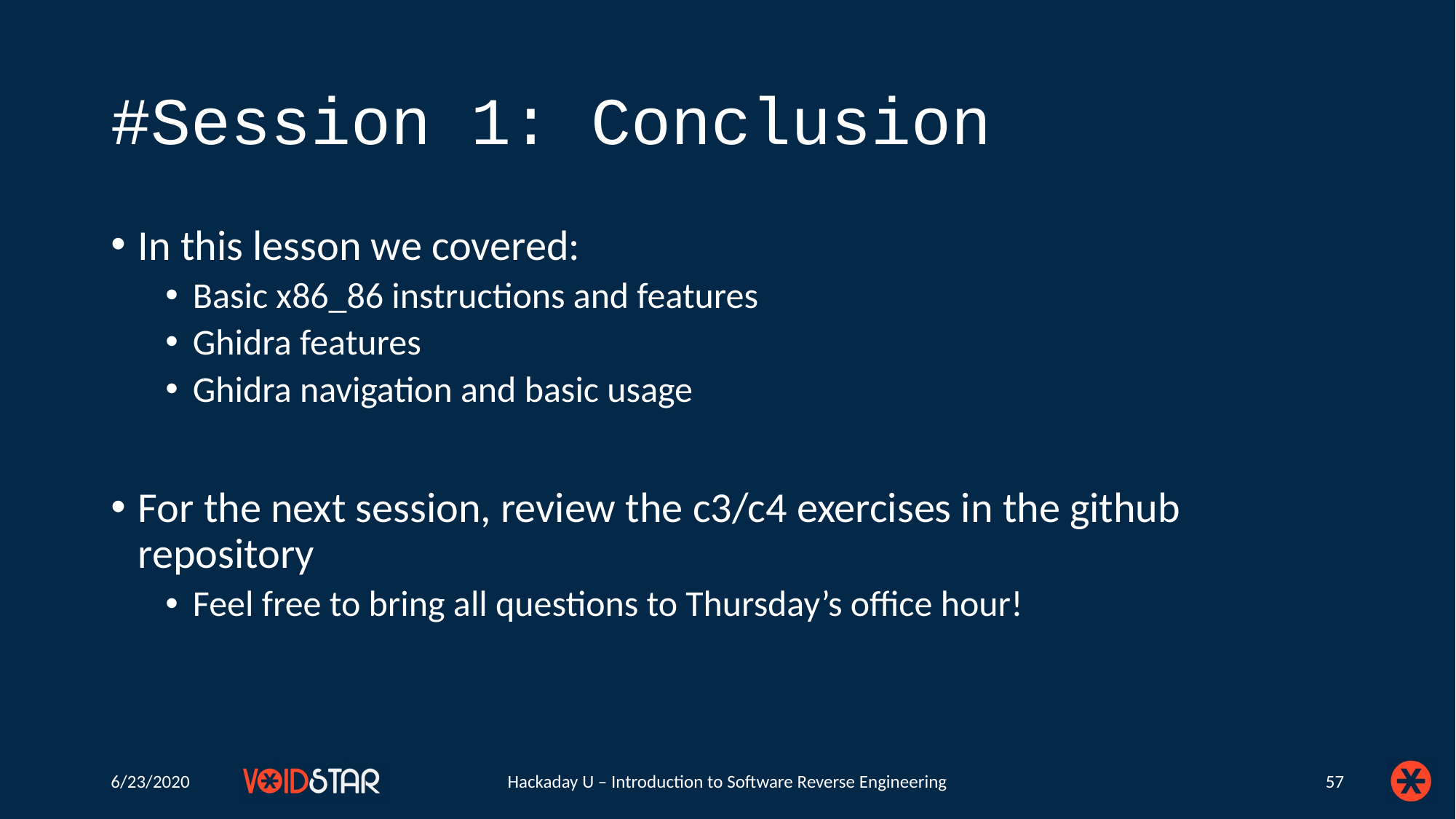

# #Session 1: Conclusion
In this lesson we covered:
Basic x86_86 instructions and features
Ghidra features
Ghidra navigation and basic usage

For the next session, review the c3/c4 exercises in the github repository
Feel free to bring all questions to Thursday’s office hour!
6/23/2020
Hackaday U – Introduction to Software Reverse Engineering
57